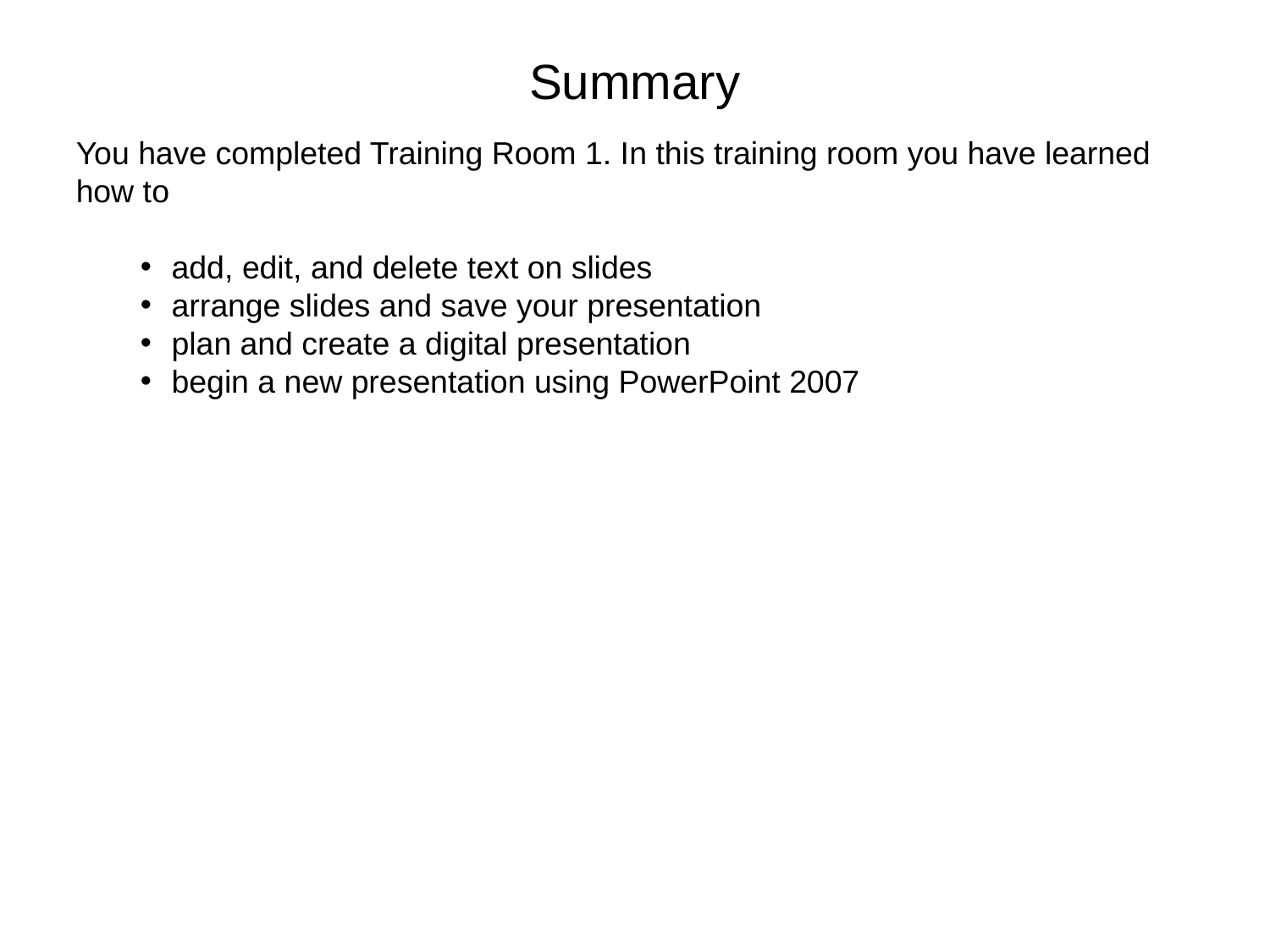

Summary
You have completed Training Room 1. In this training room you have learned how to

add, edit, and delete text on slides
arrange slides and save your presentation
plan and create a digital presentation
begin a new presentation using PowerPoint 2007